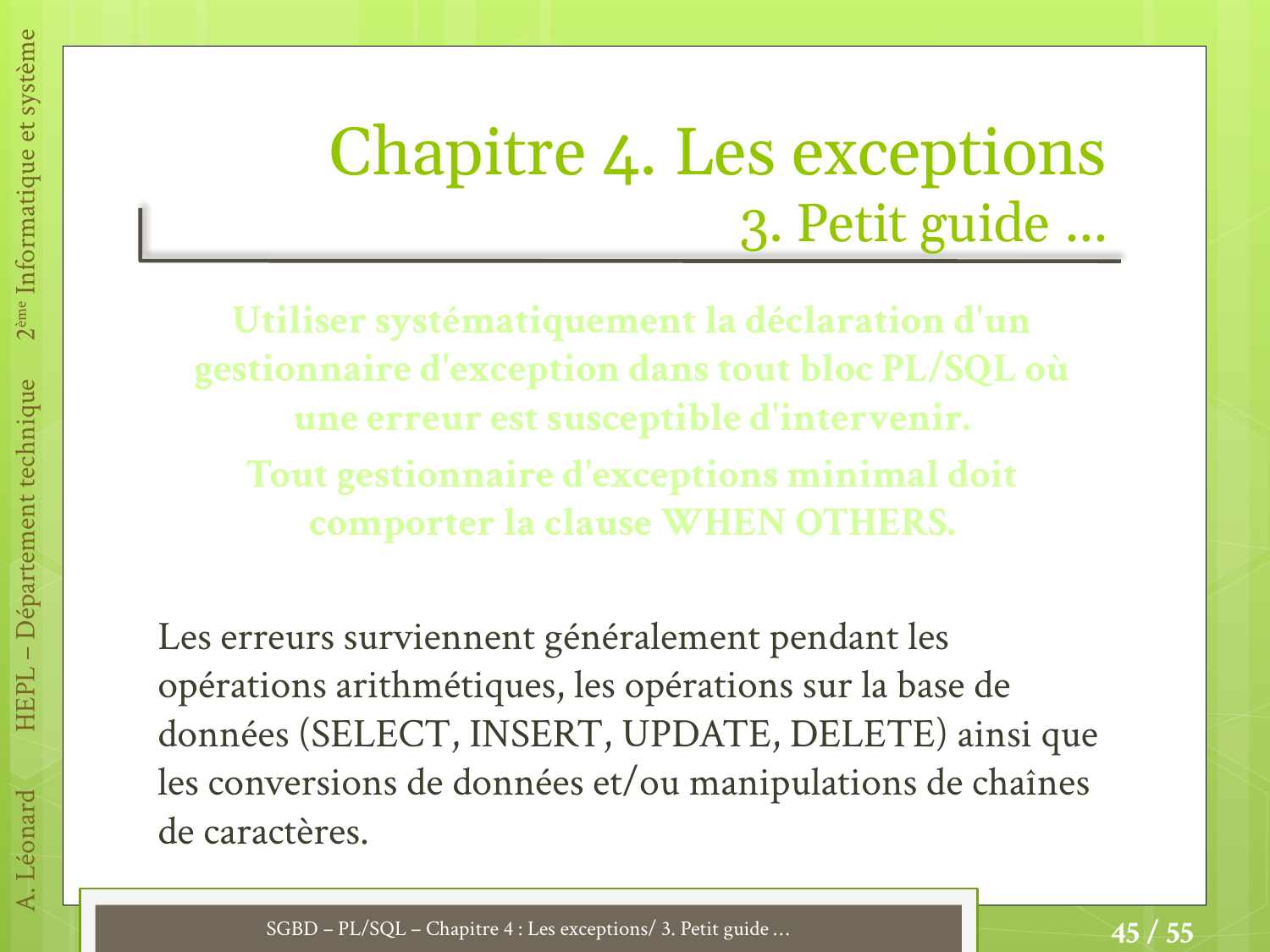

# Chapitre 4. Les exceptions 3. Petit guide …
Utiliser systématiquement la déclaration d'un gestionnaire d'exception dans tout bloc PL/SQL où une erreur est susceptible d'intervenir.
Tout gestionnaire d'exceptions minimal doit comporter la clause WHEN OTHERS.

Les erreurs surviennent généralement pendant les opérations arithmétiques, les opérations sur la base de données (SELECT, INSERT, UPDATE, DELETE) ainsi que les conversions de données et/ou manipulations de chaînes de caractères.
SGBD – PL/SQL – Chapitre 4 : Les exceptions/ 3. Petit guide …